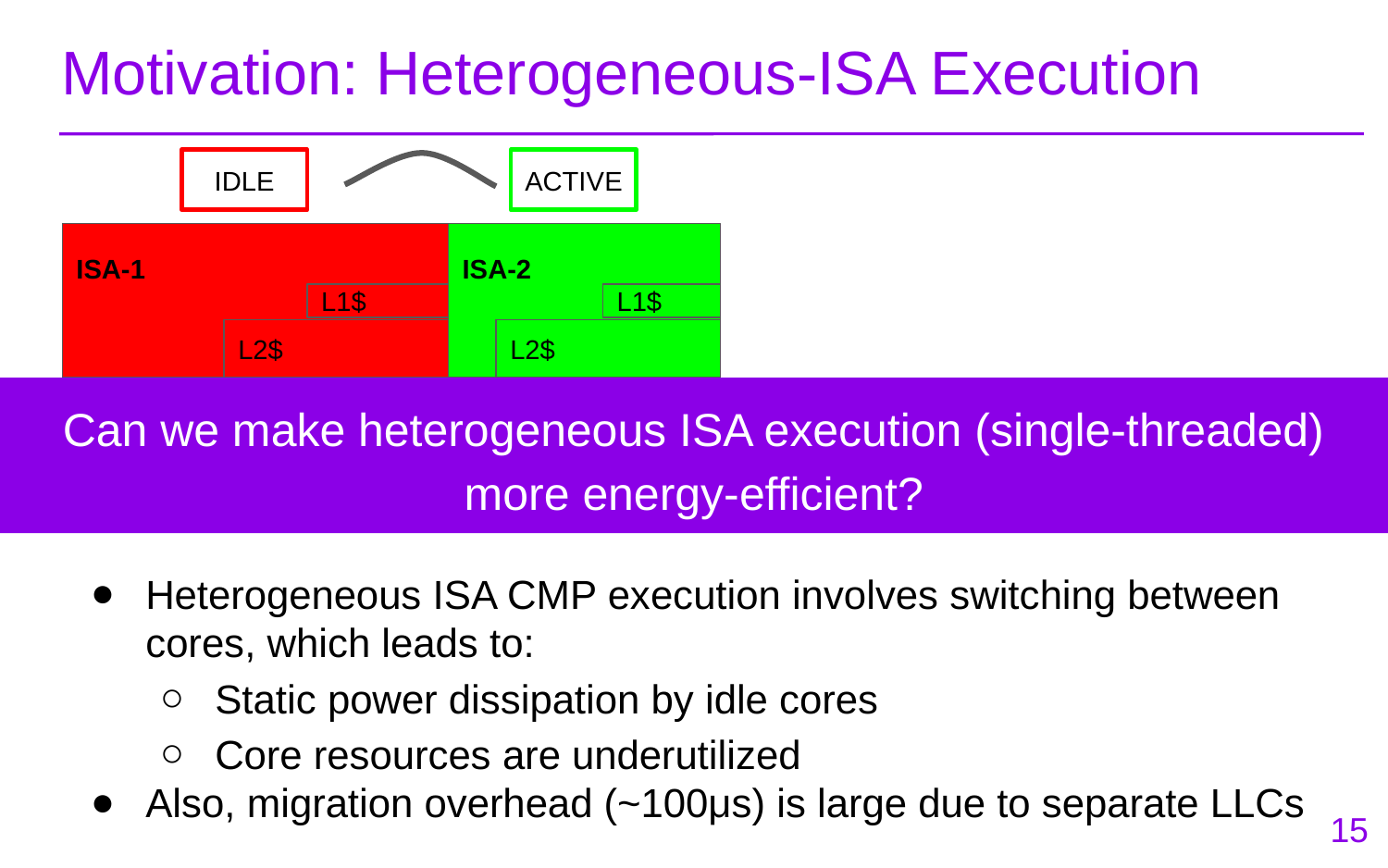

# Motivation: Heterogeneous-ISA Execution
IDLE
ACTIVE

ISA-1

ISA-2

L1$
L1$
L2$
L2$
Can we make heterogeneous ISA execution (single-threaded) more energy-efficient?
Main Memory
Heterogeneous ISA CMP execution involves switching between cores, which leads to:
Static power dissipation by idle cores
Core resources are underutilized
Also, migration overhead (~100μs) is large due to separate LLCs
15